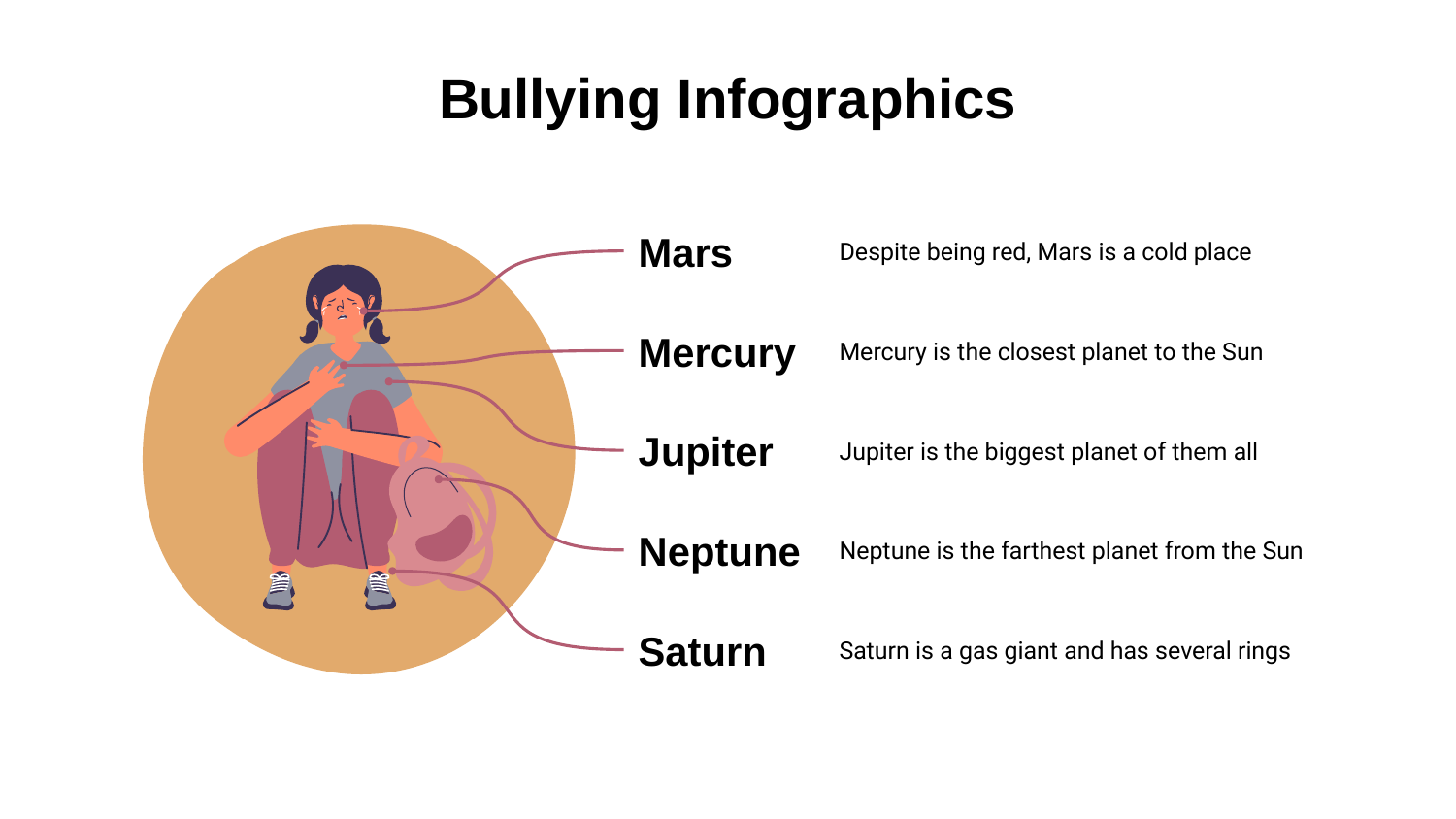

# Bullying Infographics
Despite being red, Mars is a cold place
Mars

Mercury is the closest planet to the Sun
Mercury

Jupiter is the biggest planet of them all
Jupiter

Neptune is the farthest planet from the Sun
Neptune

Saturn is a gas giant and has several rings
Saturn